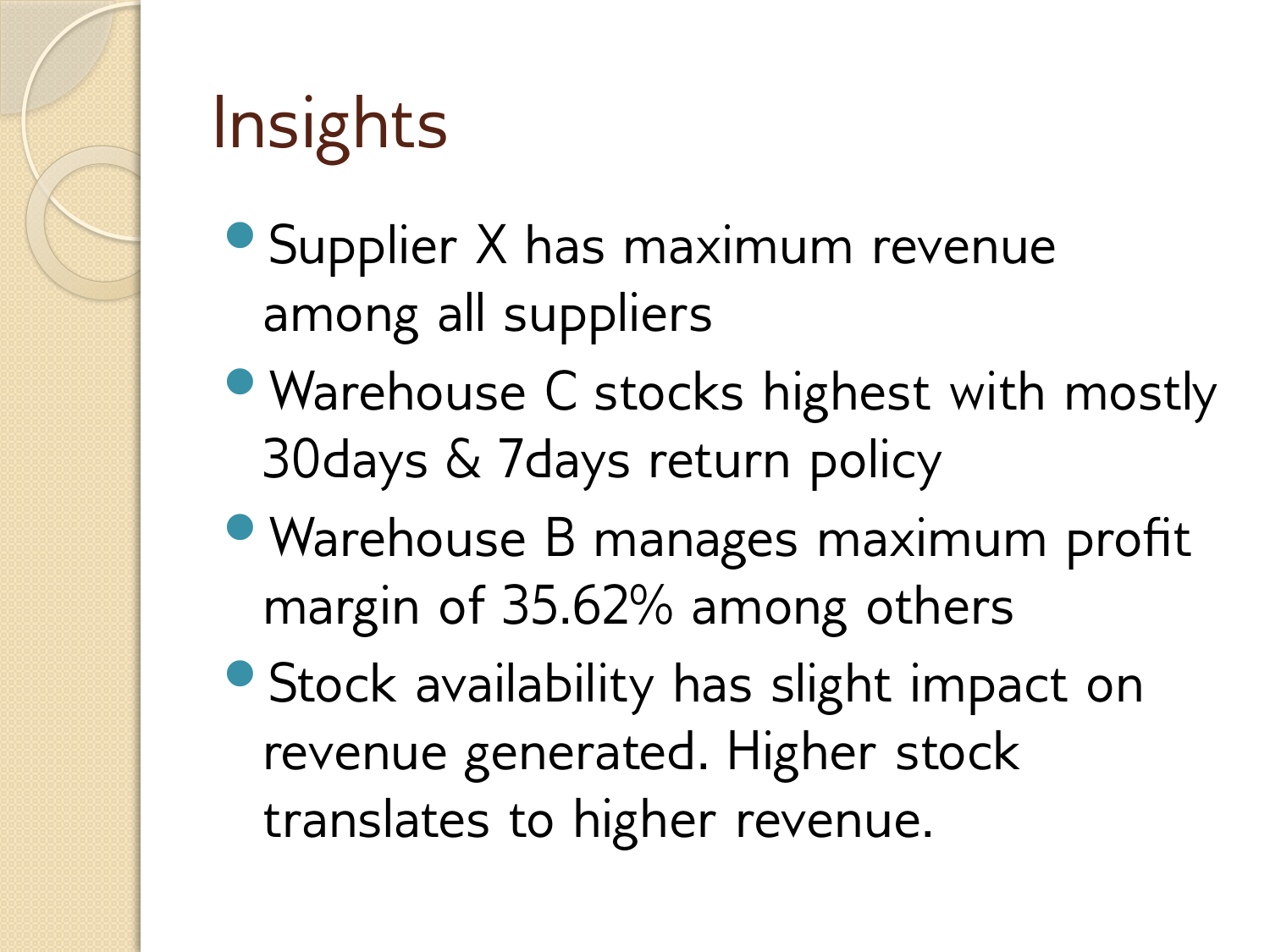

# Insights
Supplier X has maximum revenue among all suppliers
Warehouse C stocks highest with mostly 30days & 7days return policy
Warehouse B manages maximum profit margin of 35.62% among others
Stock availability has slight impact on revenue generated. Higher stock translates to higher revenue.